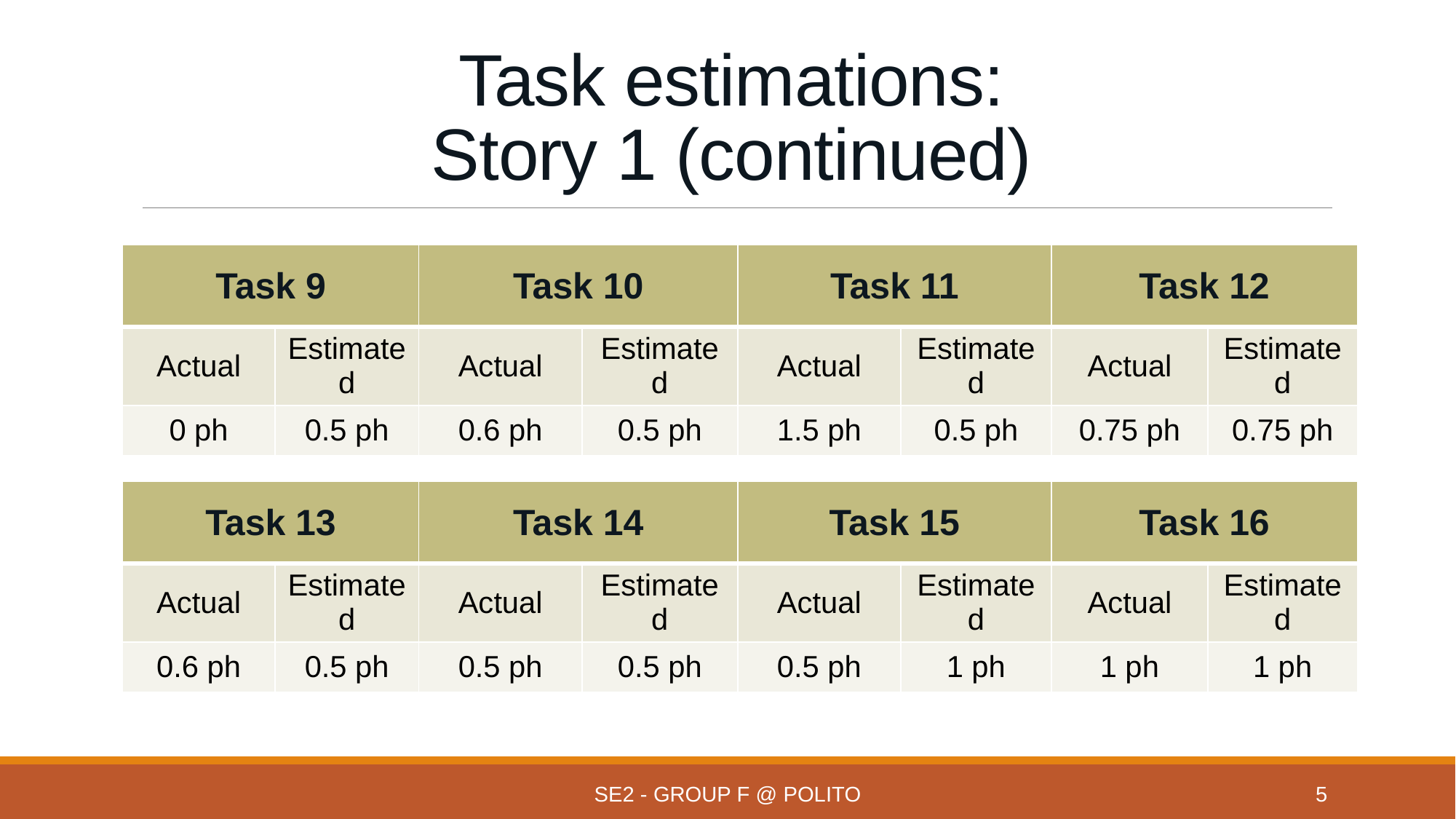

# Task estimations: Story 1 (continued)
| Task 9 |  | Task 10 |  | Task 11 |  | Task 12 |  |
| --- | --- | --- | --- | --- | --- | --- | --- |
| Actual | Estimated | Actual | Estimated | Actual | Estimated | Actual | Estimated |
| 0 ph | 0.5 ph | 0.6 ph | 0.5 ph | 1.5 ph | 0.5 ph | 0.75 ph | 0.75 ph |
| Task 13 |  | Task 14 |  | Task 15 |  | Task 16 |  |
| --- | --- | --- | --- | --- | --- | --- | --- |
| Actual | Estimated | Actual | Estimated | Actual | Estimated | Actual | Estimated |
| 0.6 ph | 0.5 ph | 0.5 ph | 0.5 ph | 0.5 ph | 1 ph | 1 ph | 1 ph |
SE2 - Group F @ PoliTo
5